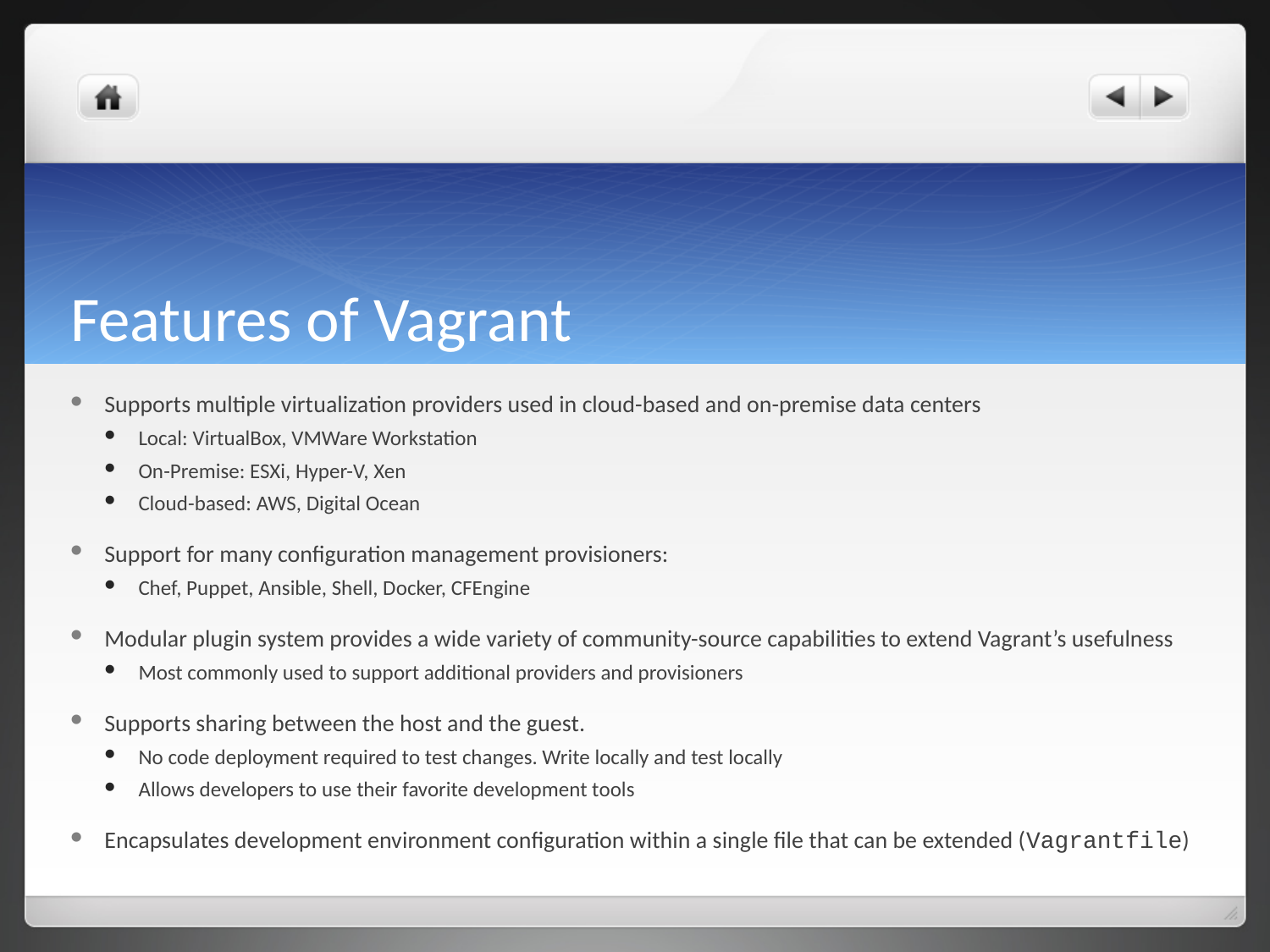

# Features of Vagrant
Supports multiple virtualization providers used in cloud-based and on-premise data centers
Local: VirtualBox, VMWare Workstation
On-Premise: ESXi, Hyper-V, Xen
Cloud-based: AWS, Digital Ocean
Support for many configuration management provisioners:
Chef, Puppet, Ansible, Shell, Docker, CFEngine
Modular plugin system provides a wide variety of community-source capabilities to extend Vagrant’s usefulness
Most commonly used to support additional providers and provisioners
Supports sharing between the host and the guest.
No code deployment required to test changes. Write locally and test locally
Allows developers to use their favorite development tools
Encapsulates development environment configuration within a single file that can be extended (Vagrantfile)